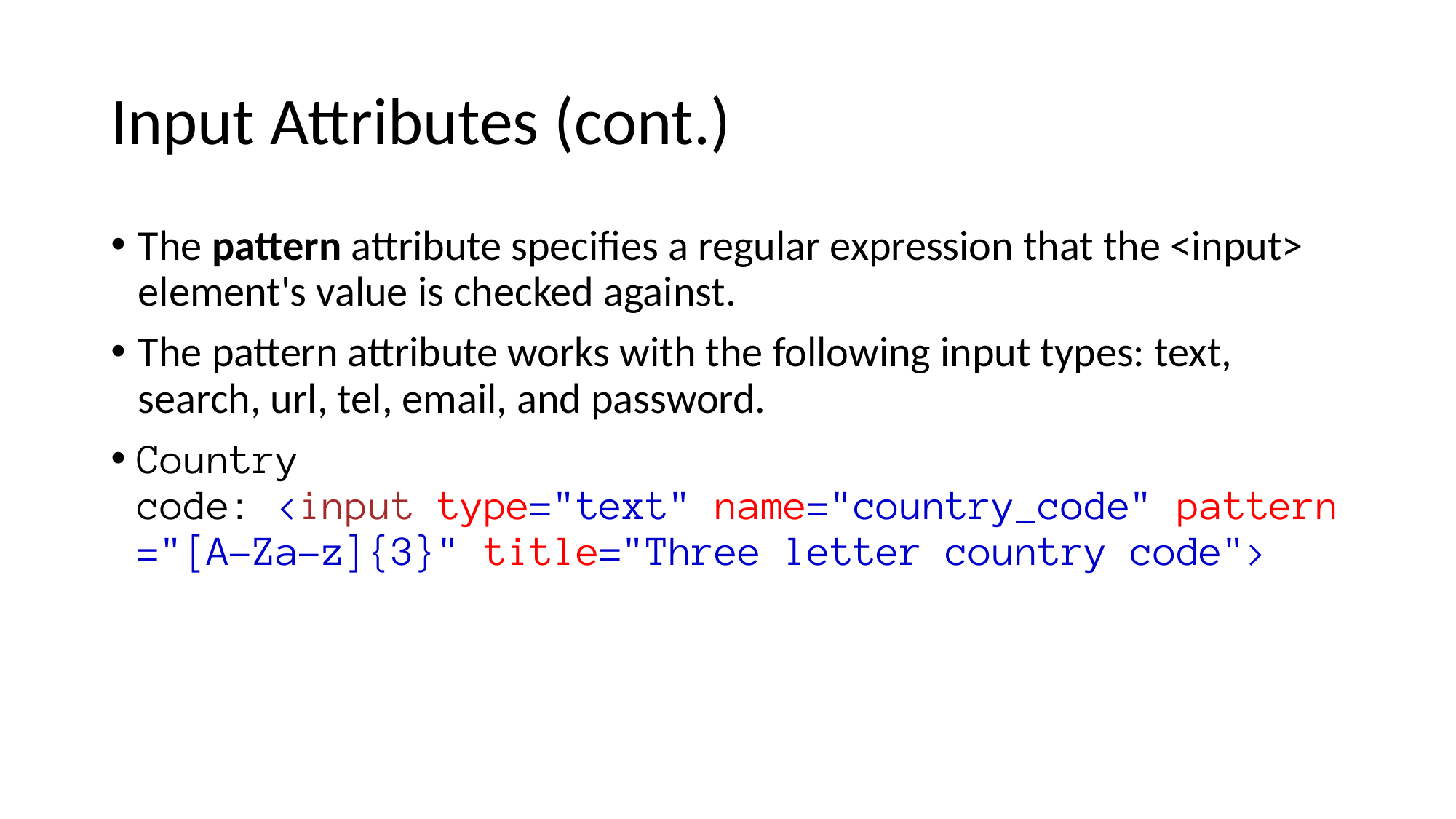

# Input Attributes (cont.)
The pattern attribute specifies a regular expression that the <input> element's value is checked against.
The pattern attribute works with the following input types: text, search, url, tel, email, and password.
Country code: <input type="text" name="country_code" pattern="[A-Za-z]{3}" title="Three letter country code">